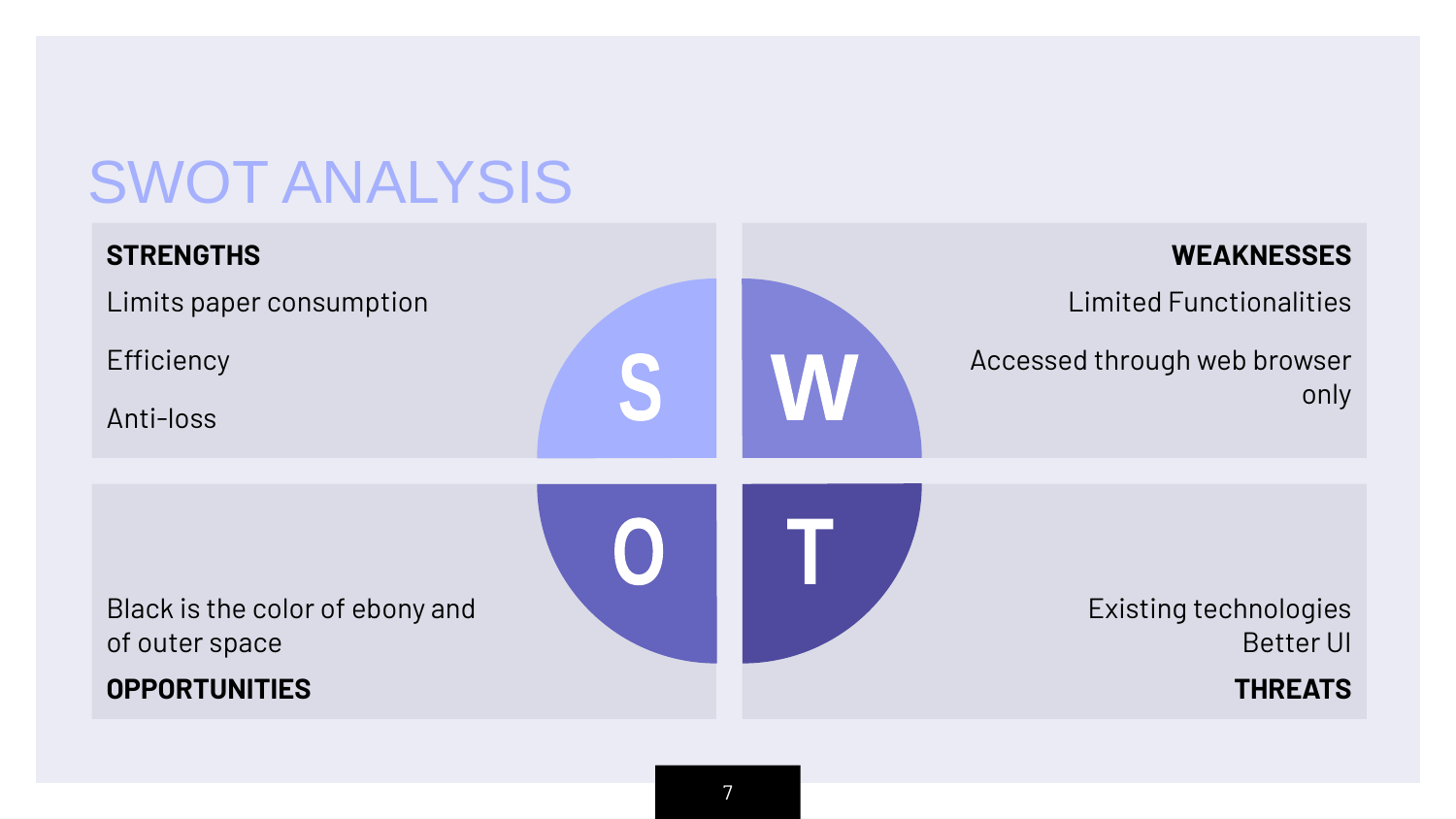

SWOT ANALYSIS
STRENGTHS
Limits paper consumption
Efficiency
Anti-loss
WEAKNESSES
Limited Functionalities
Accessed through web browser only

S
W

Black is the color of ebony and of outer space
OPPORTUNITIES
Existing technologies
Better UI
THREATS
O
T
7